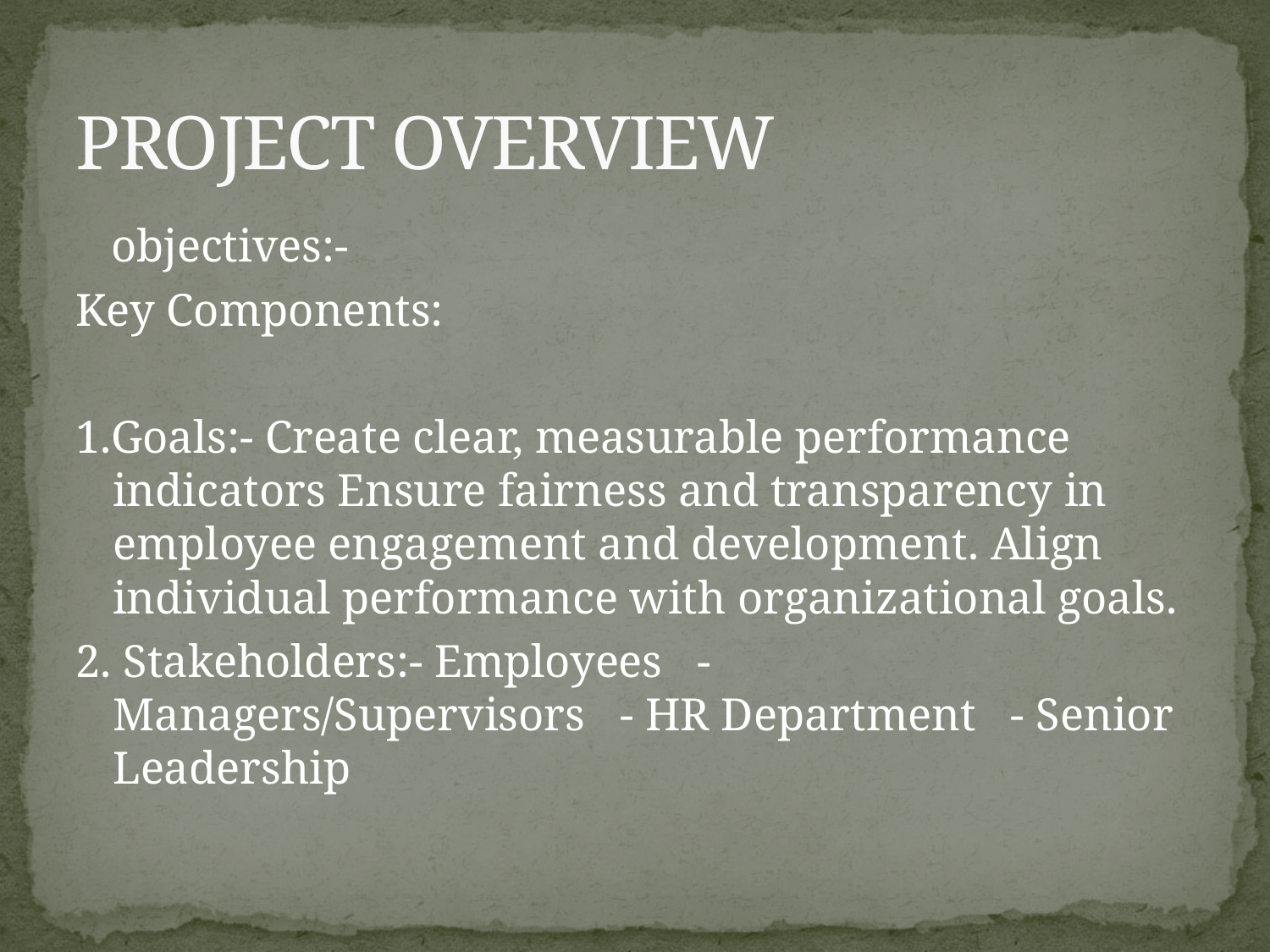

# PROJECT OVERVIEW
   objectives:-
Key Components:

1.Goals:- Create clear, measurable performance indicators Ensure fairness and transparency in employee engagement and development. Align individual performance with organizational goals.
2. Stakeholders:- Employees   - Managers/Supervisors   - HR Department   - Senior Leadership